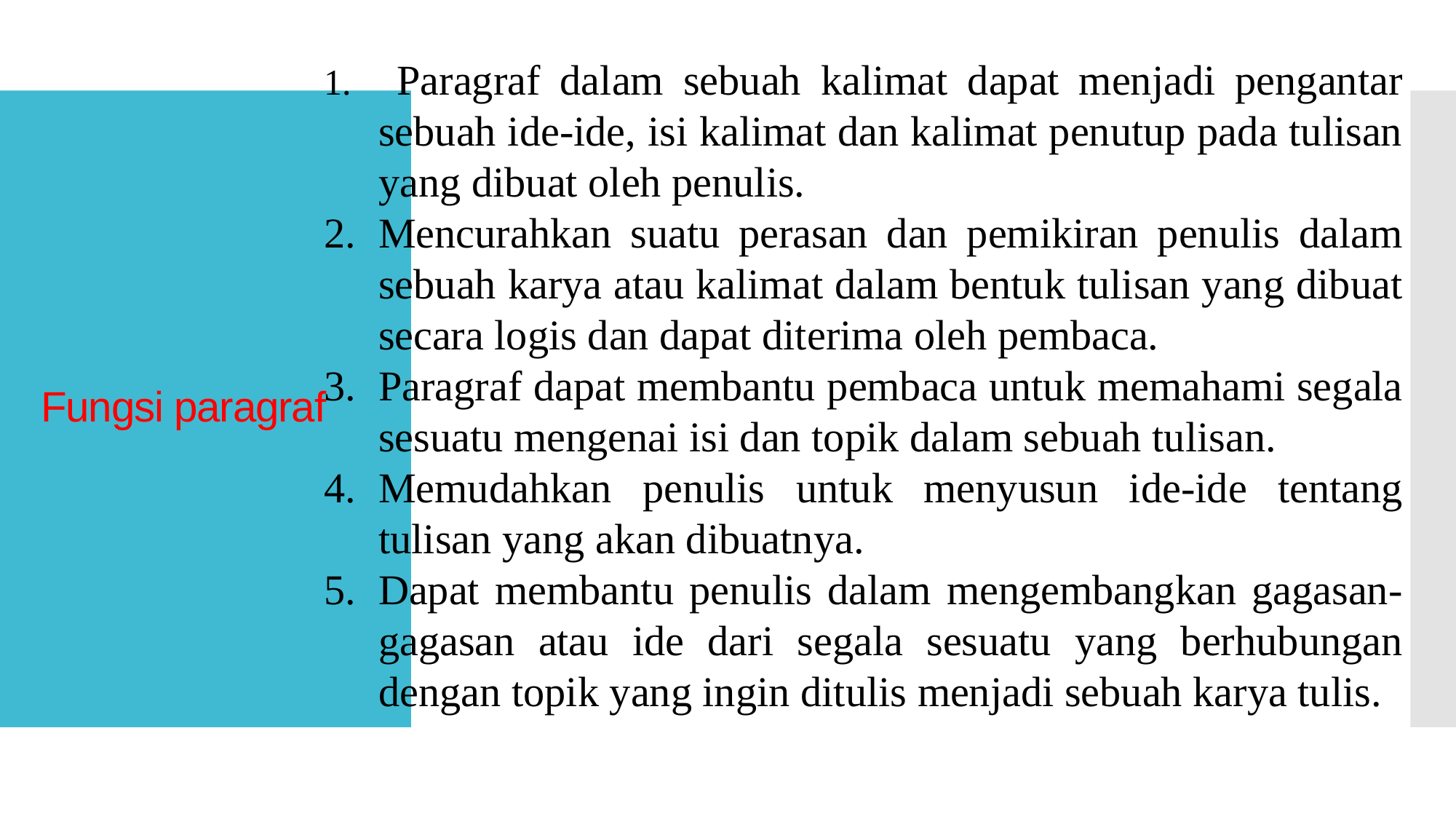

Paragraf dalam sebuah kalimat dapat menjadi pengantar sebuah ide-ide, isi kalimat dan kalimat penutup pada tulisan yang dibuat oleh penulis.
Mencurahkan suatu perasan dan pemikiran penulis dalam sebuah karya atau kalimat dalam bentuk tulisan yang dibuat secara logis dan dapat diterima oleh pembaca.
Paragraf dapat membantu pembaca untuk memahami segala sesuatu mengenai isi dan topik dalam sebuah tulisan.
Memudahkan penulis untuk menyusun ide-ide tentang tulisan yang akan dibuatnya.
Dapat membantu penulis dalam mengembangkan gagasan-gagasan atau ide dari segala sesuatu yang berhubungan dengan topik yang ingin ditulis menjadi sebuah karya tulis.

# Fungsi paragraf